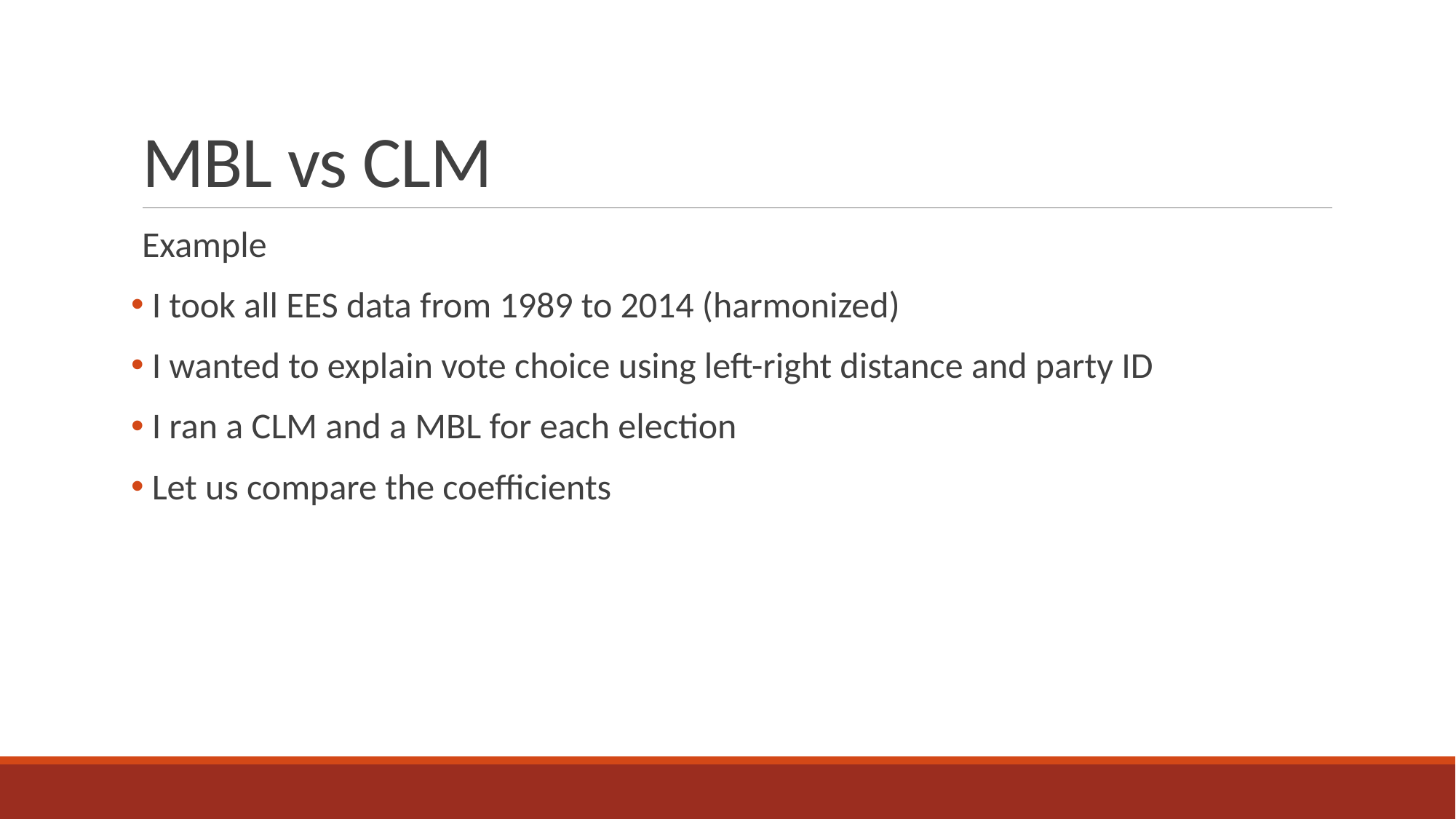

# MBL vs CLM
Example
 I took all EES data from 1989 to 2014 (harmonized)
 I wanted to explain vote choice using left-right distance and party ID
 I ran a CLM and a MBL for each election
 Let us compare the coefficients